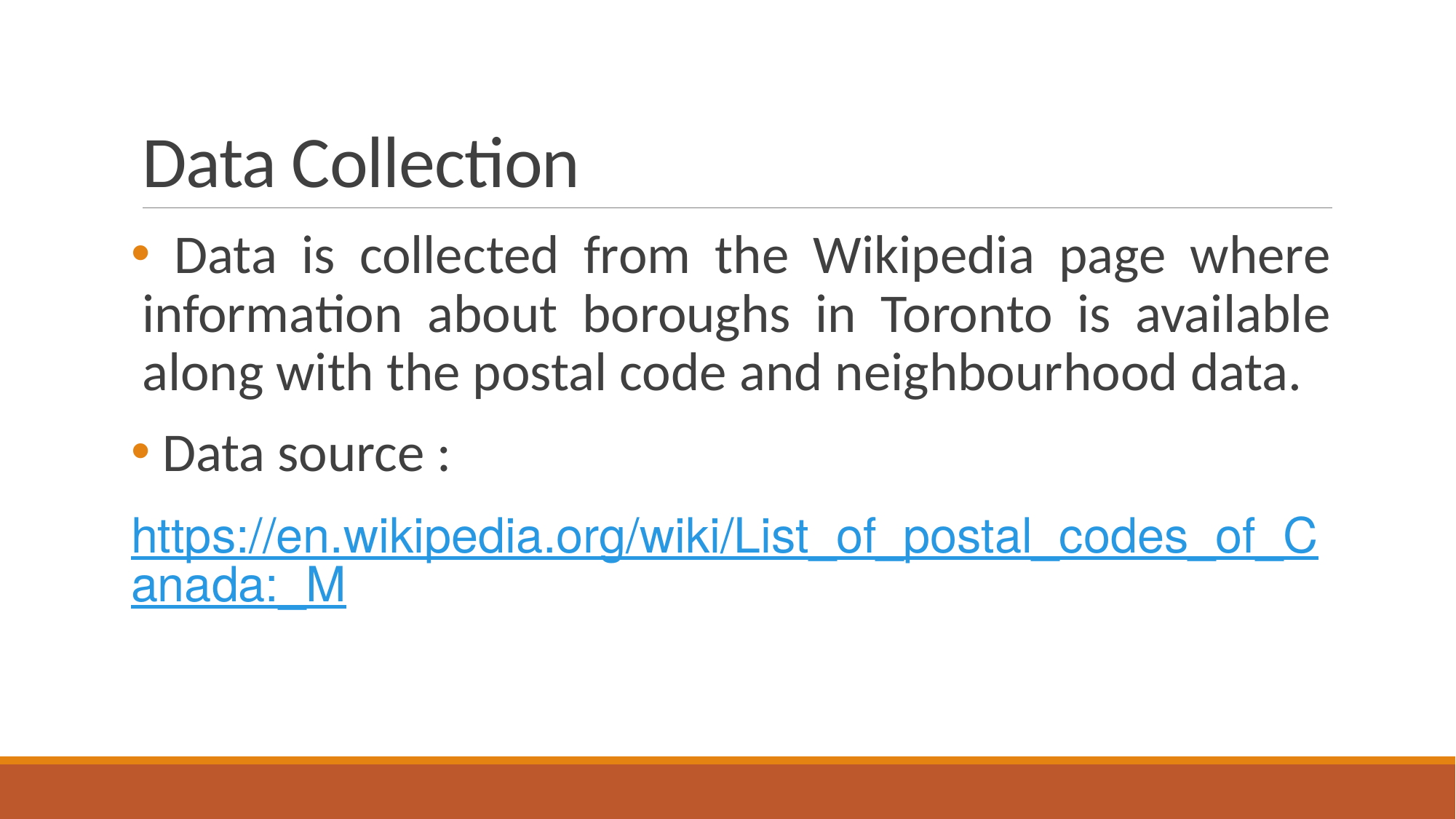

# Data Collection
 Data is collected from the Wikipedia page where information about boroughs in Toronto is available along with the postal code and neighbourhood data.
 Data source :
https://en.wikipedia.org/wiki/List_of_postal_codes_of_Canada:_M